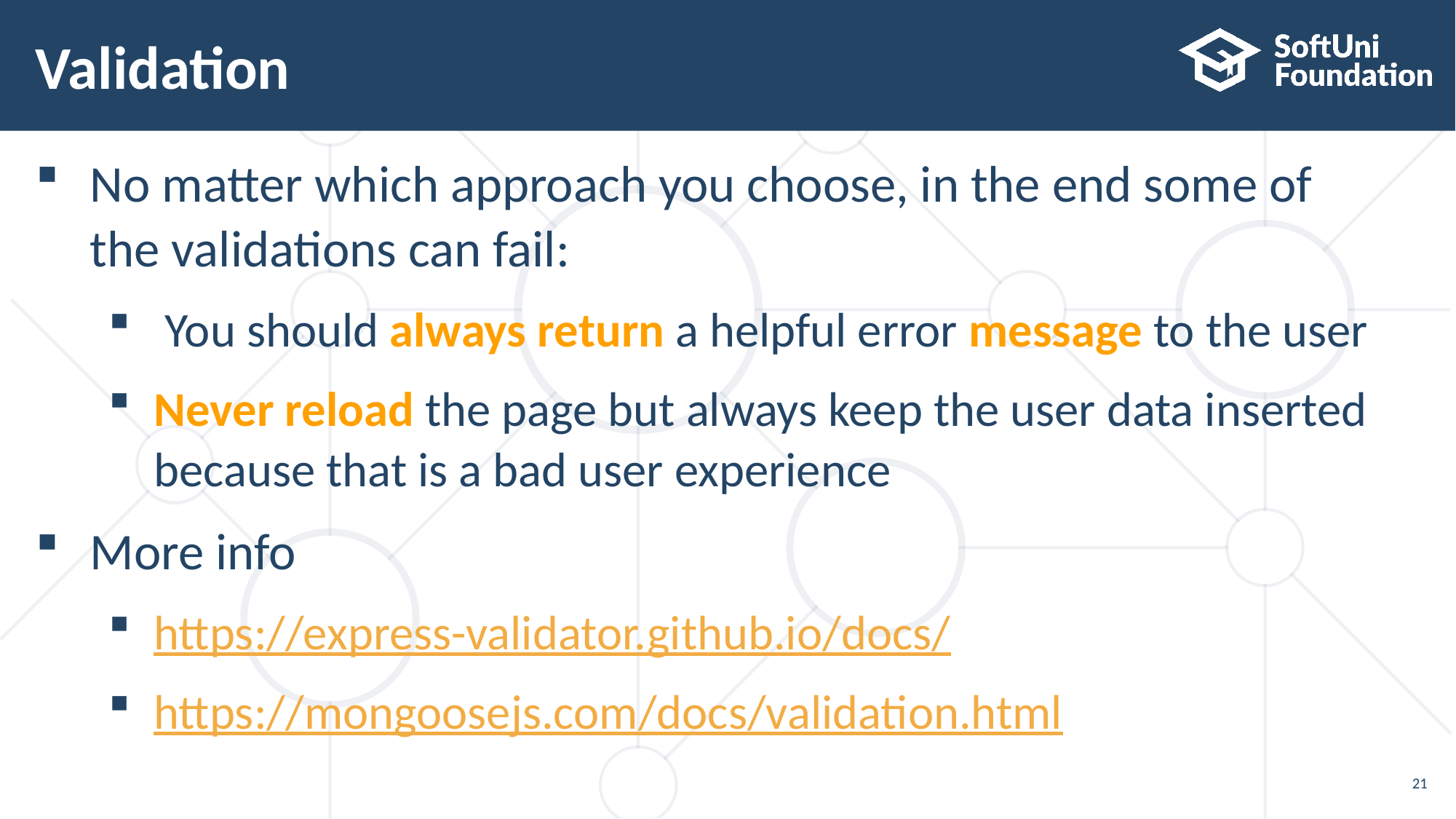

# Validation
No matter which approach you choose, in the end some of
the validations can fail:
 You should always return a helpful error message to the user
Never reload the page but always keep the user data inserted
because that is a bad user experience
More info
https://express-validator.github.io/docs/
https://mongoosejs.com/docs/validation.html
21